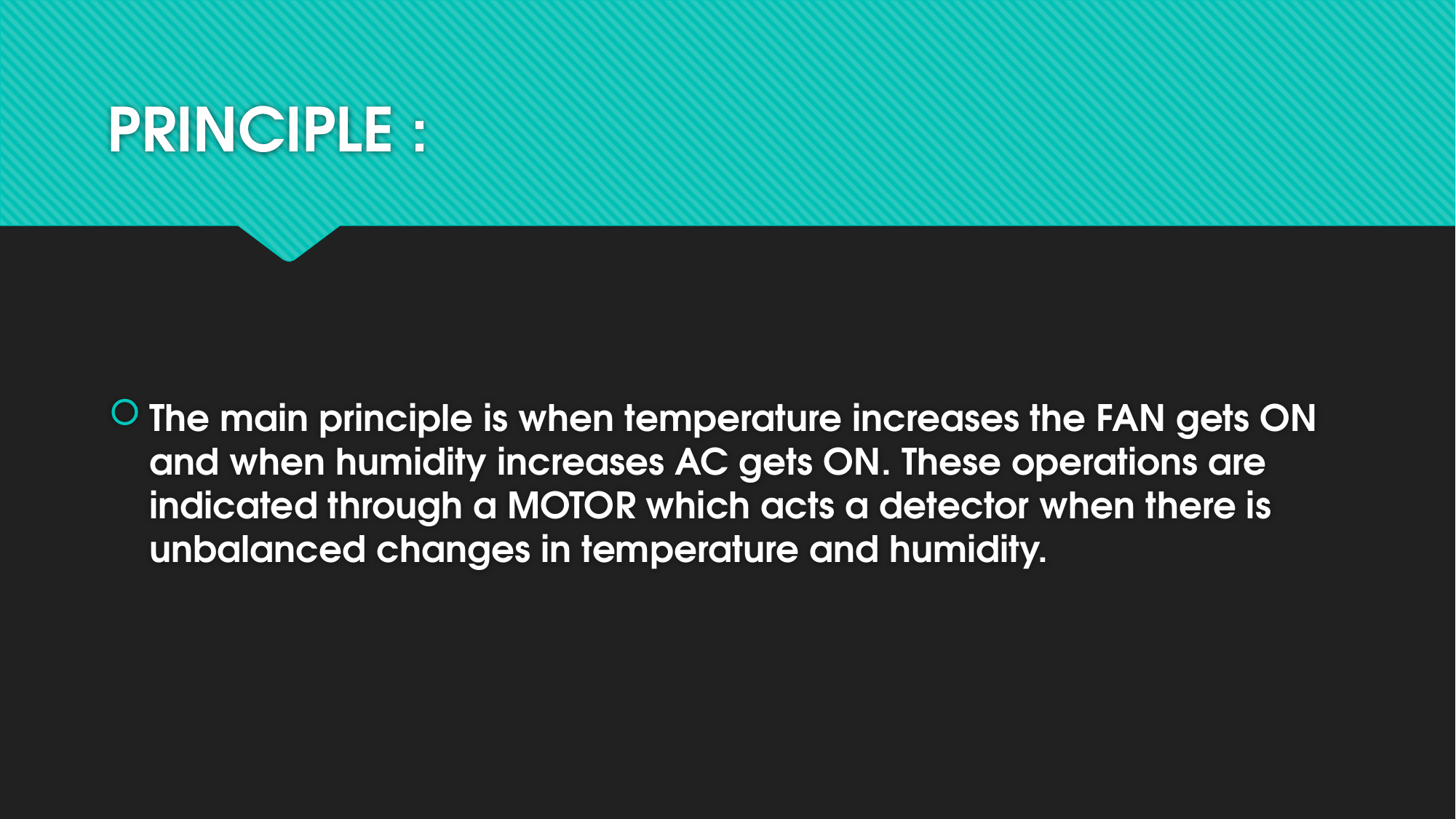

# PRINCIPLE :
The main principle is when temperature increases the FAN gets ON and when humidity increases AC gets ON. These operations are indicated through a MOTOR which acts a detector when there is unbalanced changes in temperature and humidity.